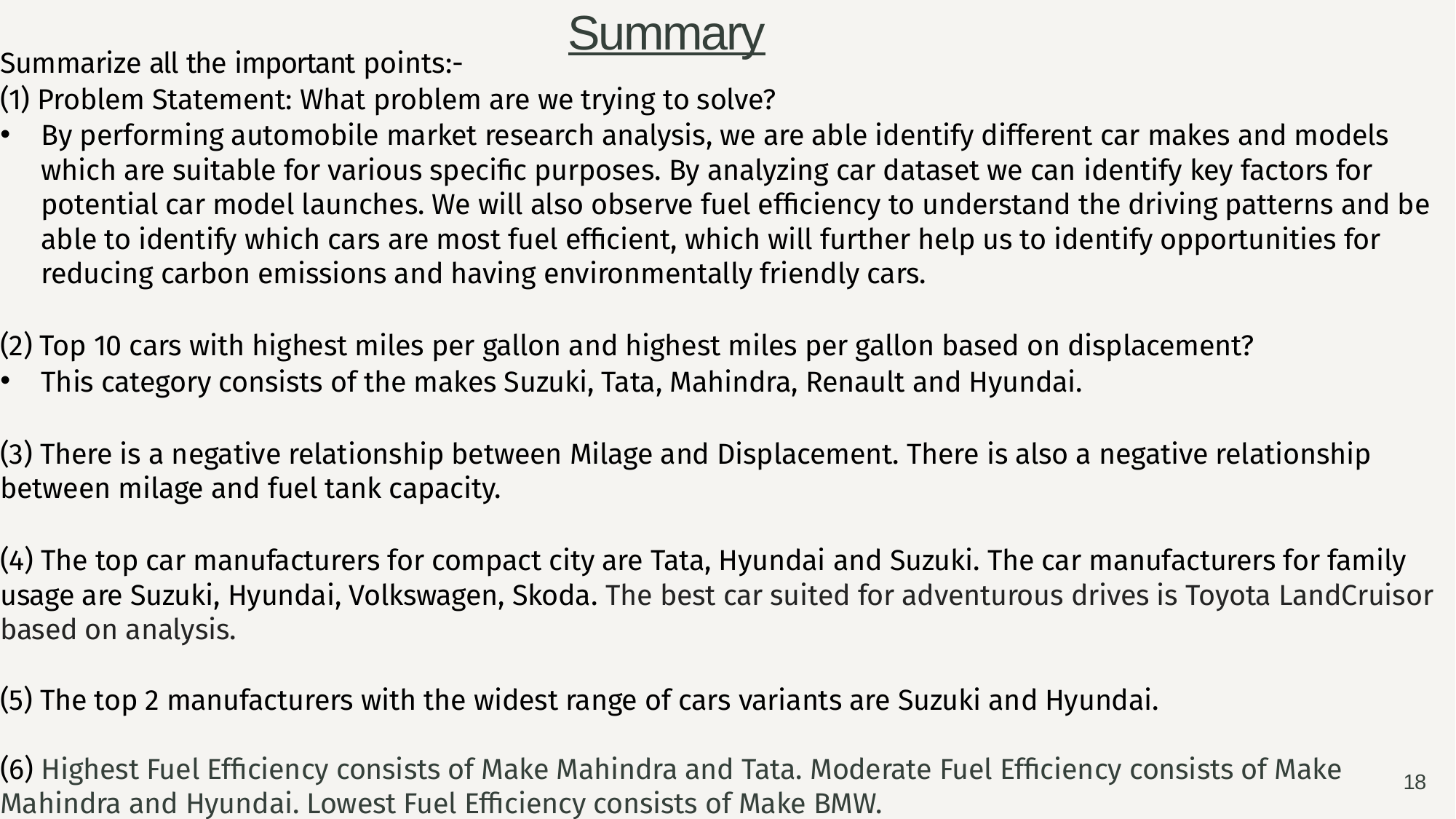

# Summary
Summarize all the important points:-
(1) Problem Statement: What problem are we trying to solve?
By performing automobile market research analysis, we are able identify different car makes and models which are suitable for various specific purposes. By analyzing car dataset we can identify key factors for potential car model launches. We will also observe fuel efficiency to understand the driving patterns and be able to identify which cars are most fuel efficient, which will further help us to identify opportunities for reducing carbon emissions and having environmentally friendly cars.

(2) Top 10 cars with highest miles per gallon and highest miles per gallon based on displacement?
This category consists of the makes Suzuki, Tata, Mahindra, Renault and Hyundai.

(3) There is a negative relationship between Milage and Displacement. There is also a negative relationship between milage and fuel tank capacity.

(4) The top car manufacturers for compact city are Tata, Hyundai and Suzuki. The car manufacturers for family usage are Suzuki, Hyundai, Volkswagen, Skoda. The best car suited for adventurous drives is Toyota LandCruisor based on analysis.

(5) The top 2 manufacturers with the widest range of cars variants are Suzuki and Hyundai.

(6) Highest Fuel Efficiency consists of Make Mahindra and Tata. Moderate Fuel Efficiency consists of Make Mahindra and Hyundai. Lowest Fuel Efficiency consists of Make BMW.

18